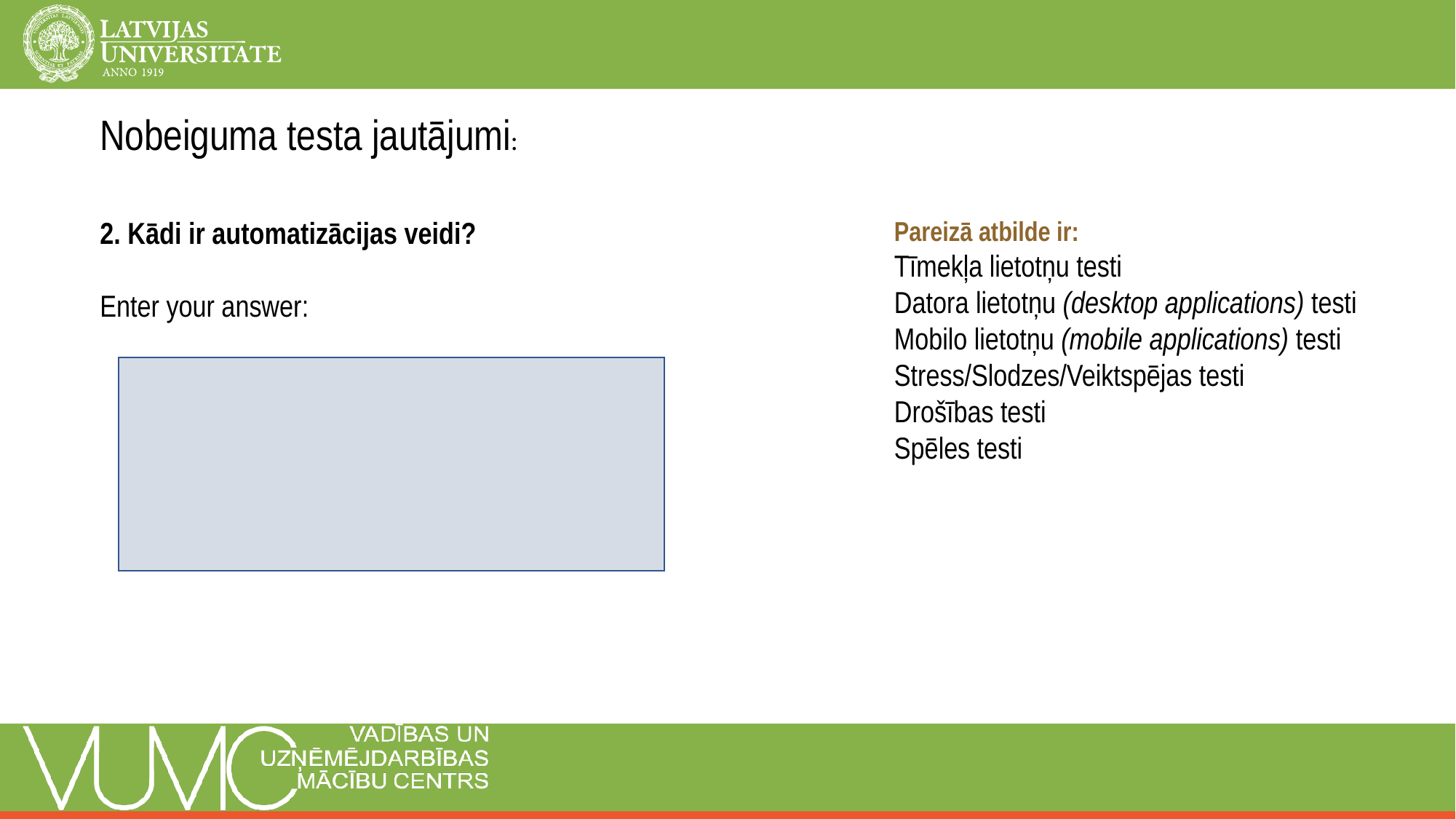

Nobeiguma testa jautājumi:
2. Kādi ir automatizācijas veidi?

Enter your answer:
Pareizā atbilde ir:
Tīmekļa lietotņu testi
Datora lietotņu (desktop applications) testi
Mobilo lietotņu (mobile applications) testi
Stress/Slodzes/Veiktspējas testi
Drošības testi
Spēles testi